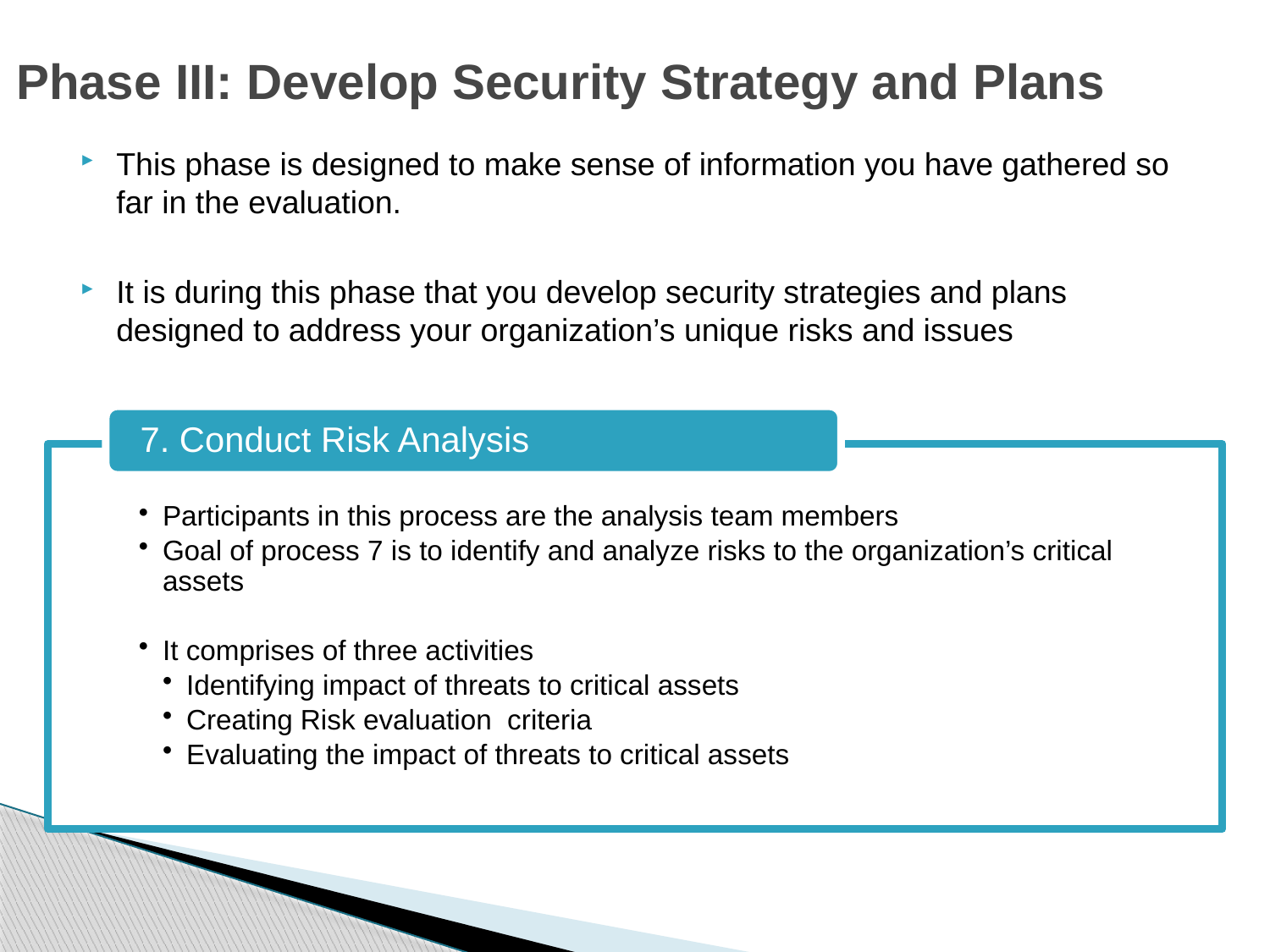

# Phase III: Develop Security Strategy and Plans
This phase is designed to make sense of information you have gathered so far in the evaluation.

It is during this phase that you develop security strategies and plans designed to address your organization’s unique risks and issues

7. Conduct Risk Analysis

Participants in this process are the analysis team members
Goal of process 7 is to identify and analyze risks to the organization’s critical assets

It comprises of three activities
Identifying impact of threats to critical assets
Creating Risk evaluation  criteria
Evaluating the impact of threats to critical assets